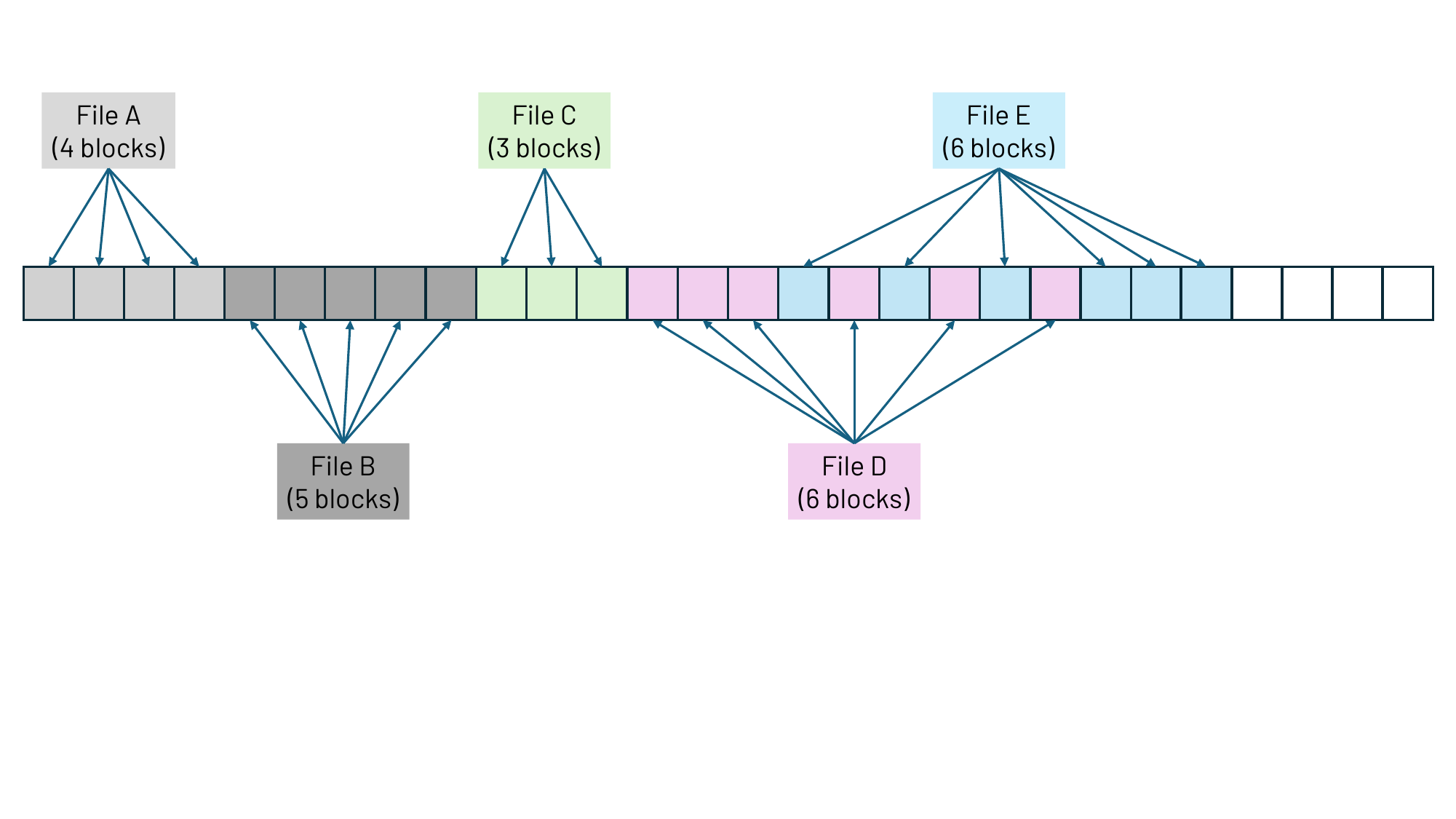

File A
(4 blocks)
File C
(3 blocks)
File E
(6 blocks)

File D
(6 blocks)
File B
(5 blocks)